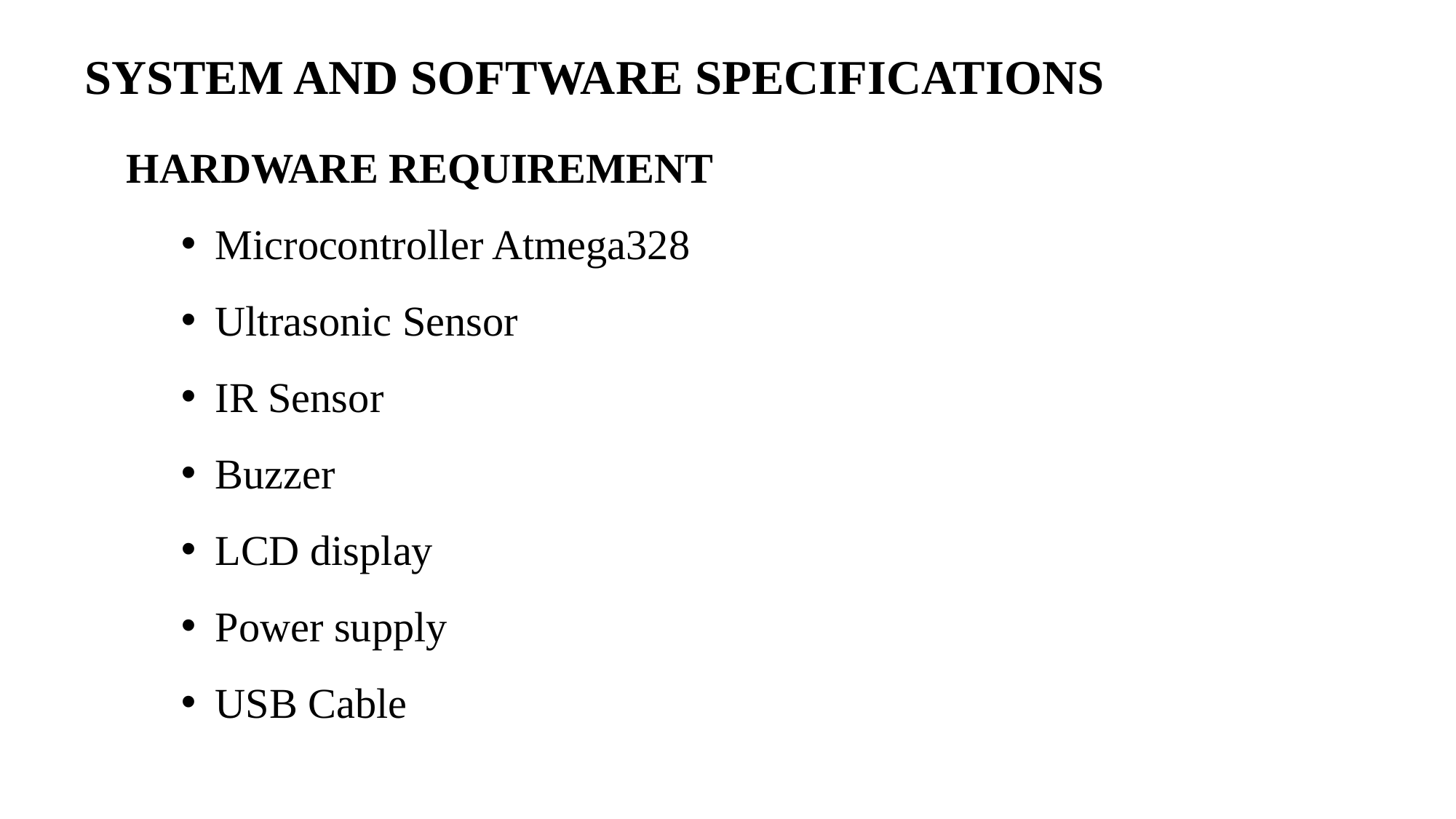

SYSTEM AND SOFTWARE SPECIFICATIONS
HARDWARE REQUIREMENT
Microcontroller Atmega328
Ultrasonic Sensor
IR Sensor
Buzzer
LCD display
Power supply
USB Cable